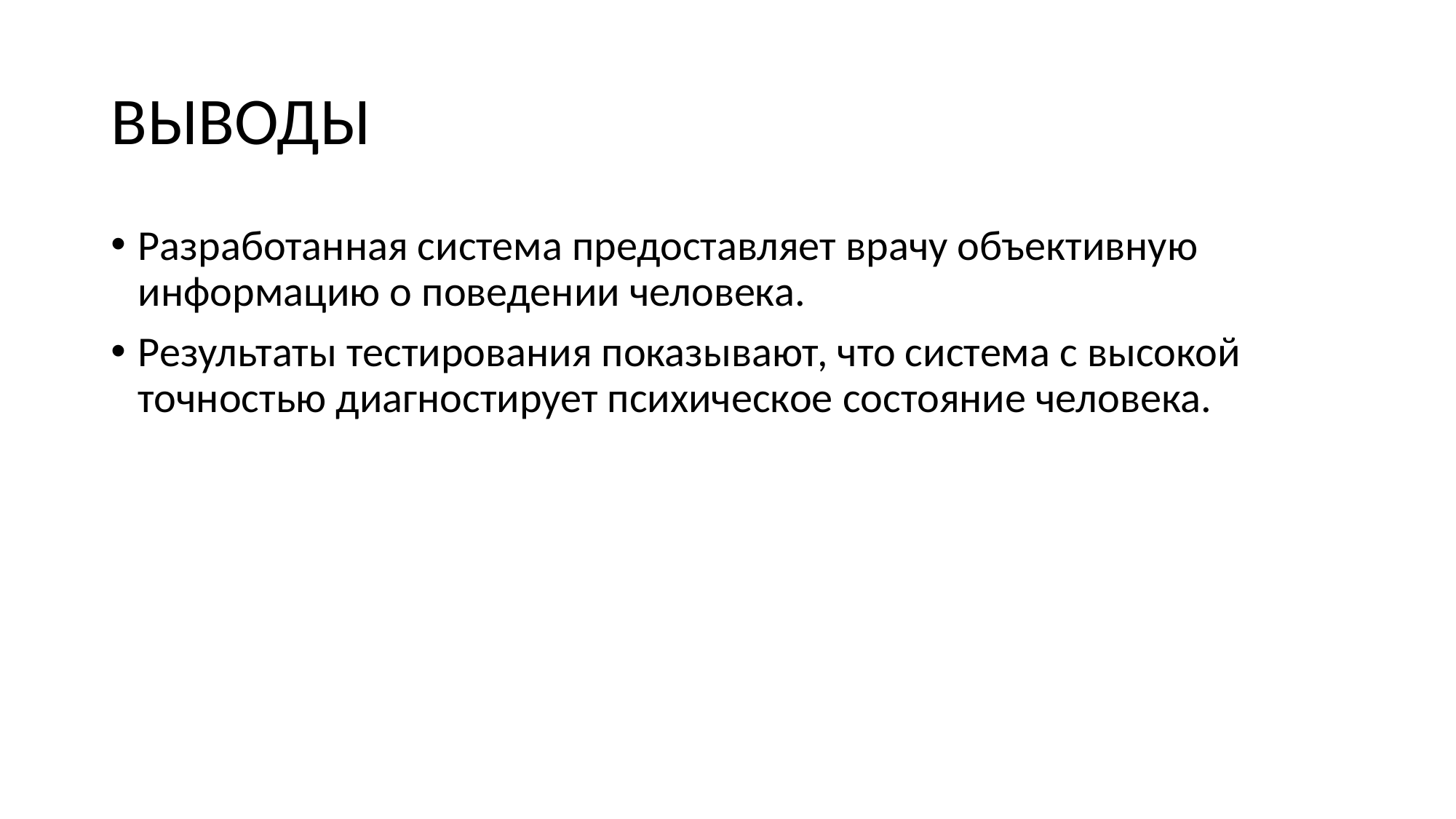

# ВЫВОДЫ
Разработанная система предоставляет врачу объективную информацию о поведении человека.
Результаты тестирования показывают, что система с высокой точностью диагностирует психическое состояние человека.